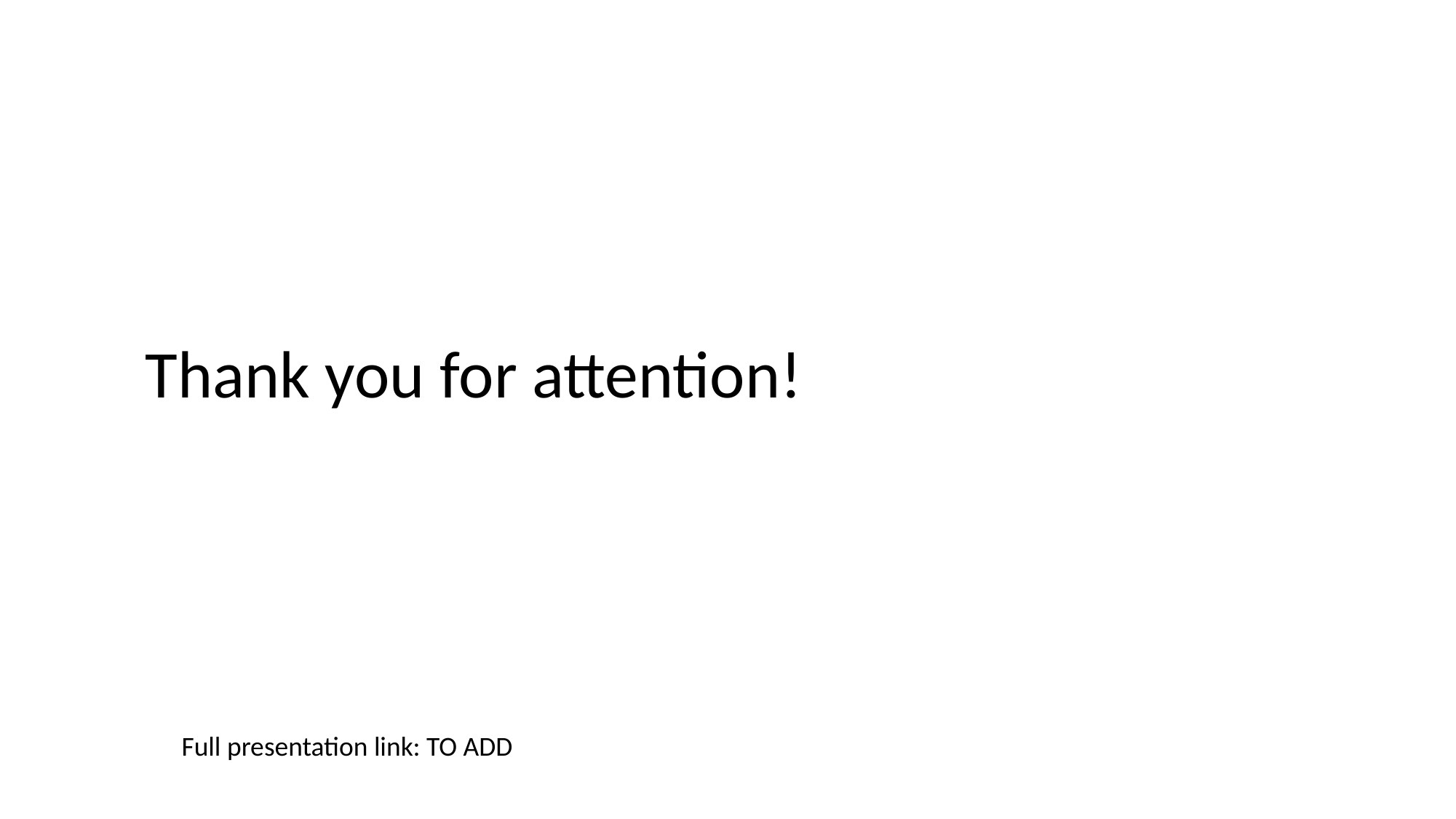

# Thank you for attention!
Full presentation link: TO ADD